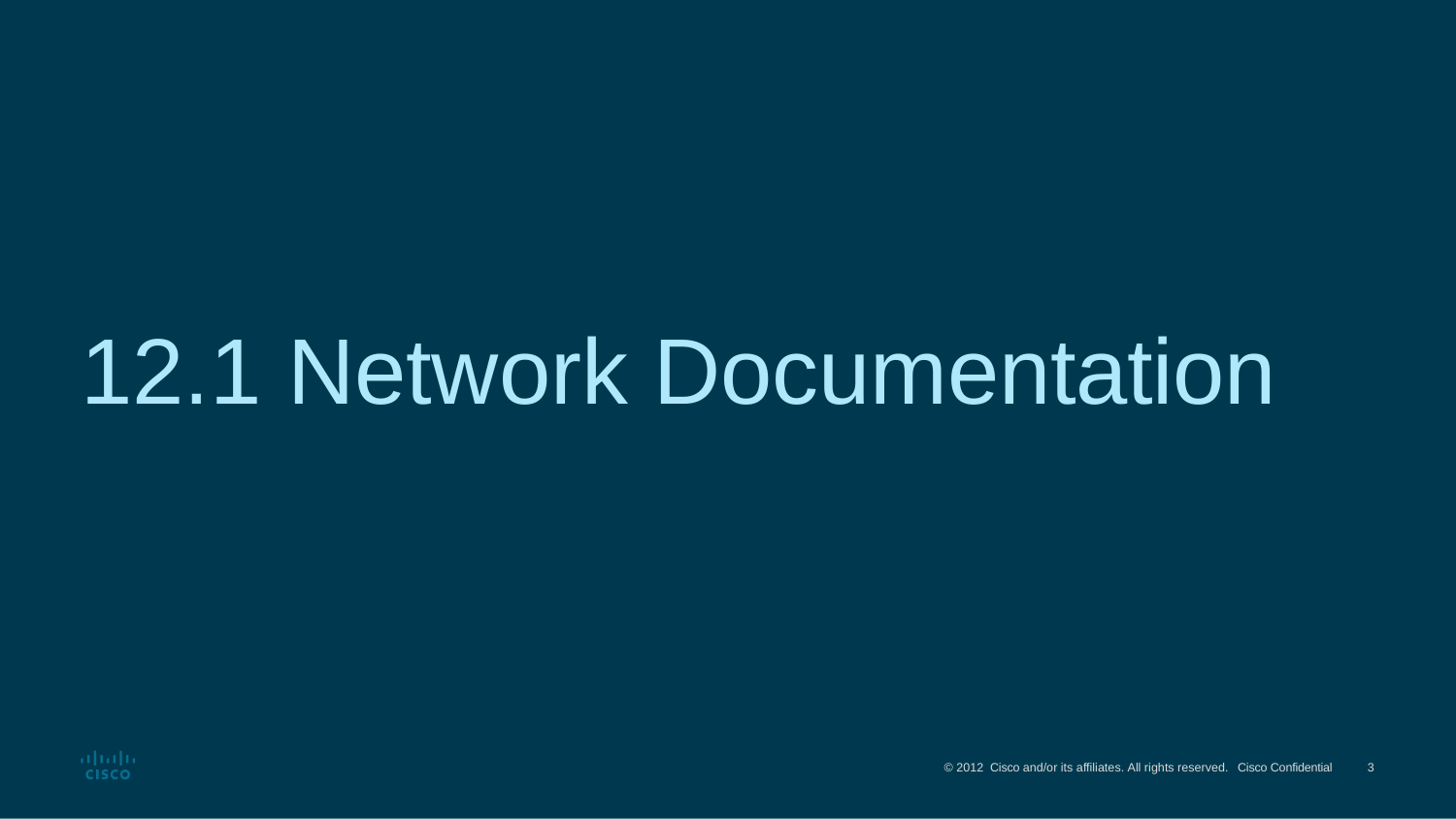

# 12.1 Network Documentation
© 2012 Cisco and/or its affiliates. All rights reserved. Cisco Confidential
3